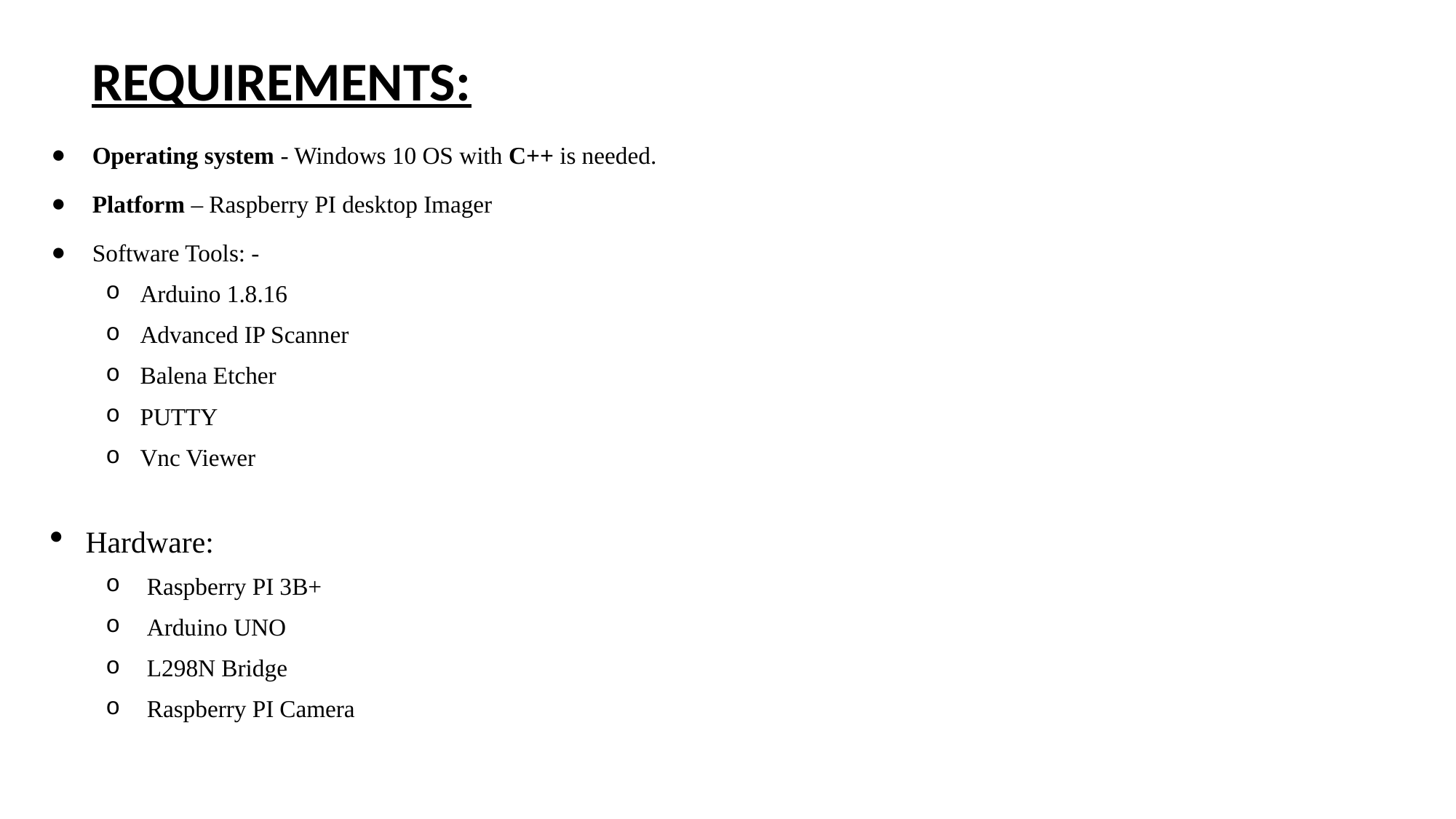

# REQUIREMENTS:
Operating system - Windows 10 OS with C++ is needed.
Platform – Raspberry PI desktop Imager
Software Tools: -
Arduino 1.8.16
Advanced IP Scanner
Balena Etcher
PUTTY
Vnc Viewer

Hardware:
Raspberry PI 3B+
Arduino UNO
L298N Bridge
Raspberry PI Camera